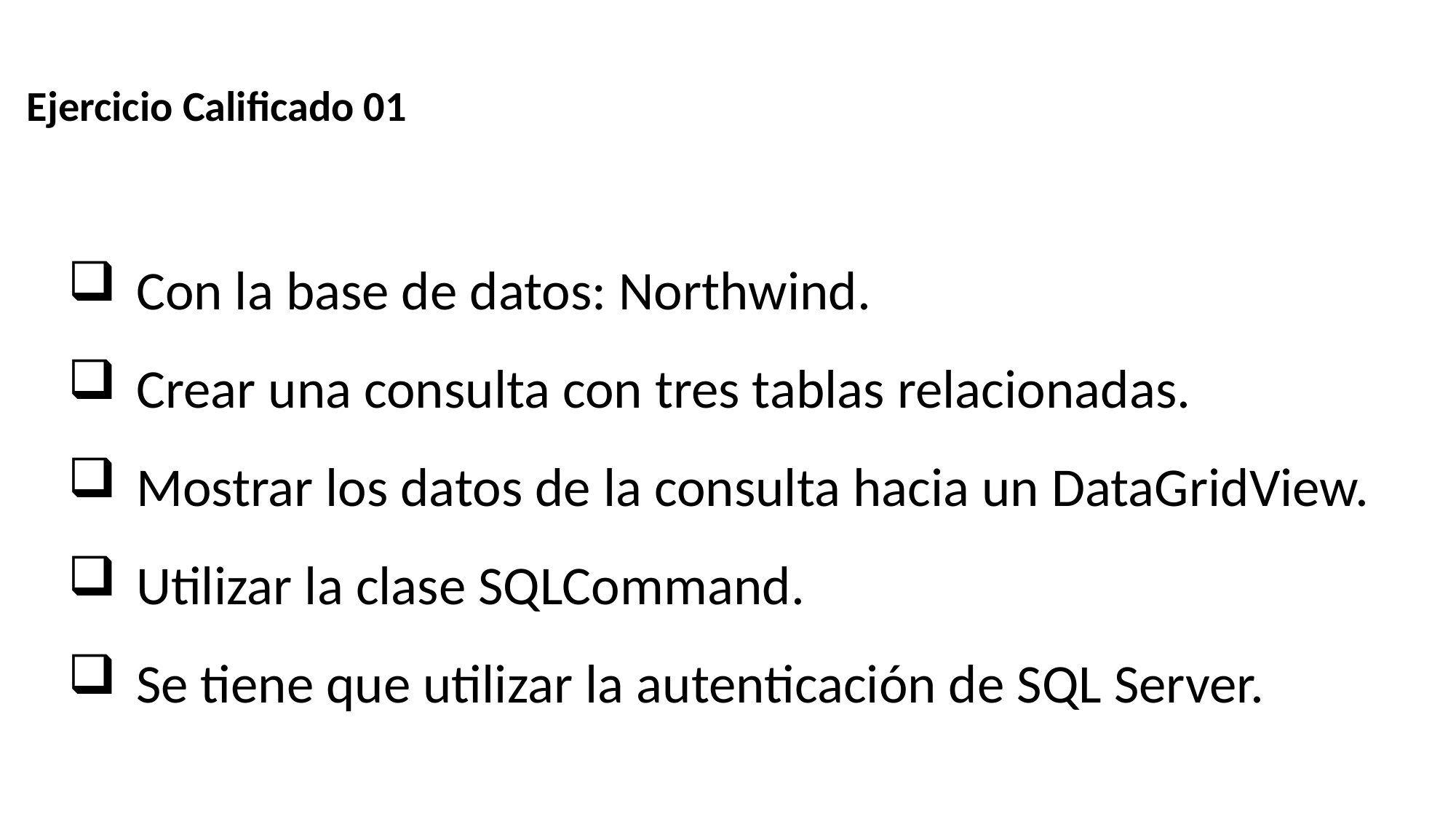

Ejercicio Calificado 01
Con la base de datos: Northwind.
Crear una consulta con tres tablas relacionadas.
Mostrar los datos de la consulta hacia un DataGridView.
Utilizar la clase SQLCommand.
Se tiene que utilizar la autenticación de SQL Server.